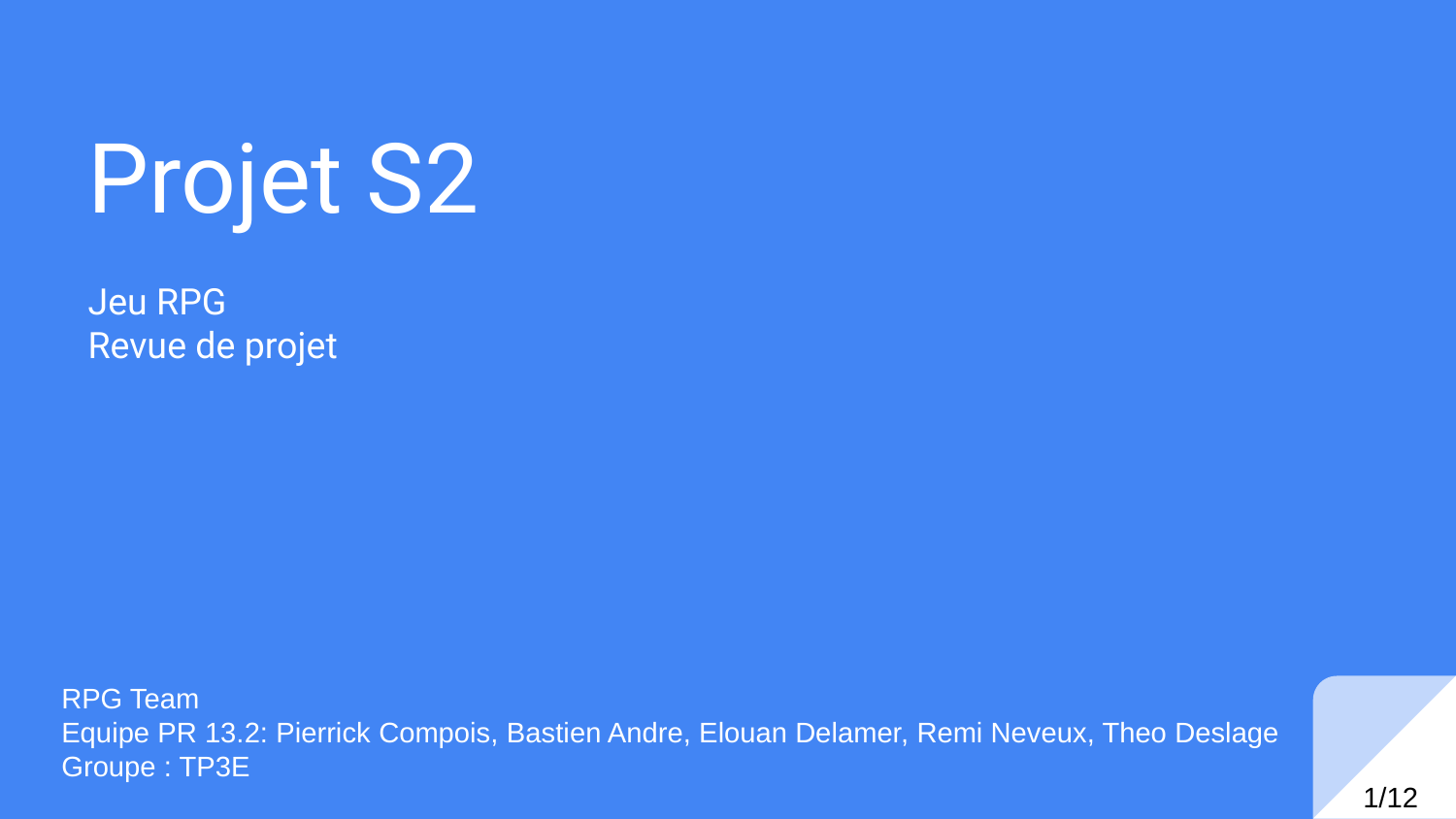

# Projet S2
Jeu RPG
Revue de projet
RPG Team
Equipe PR 13.2: Pierrick Compois, Bastien Andre, Elouan Delamer, Remi Neveux, Theo Deslage
Groupe : TP3E
1/12